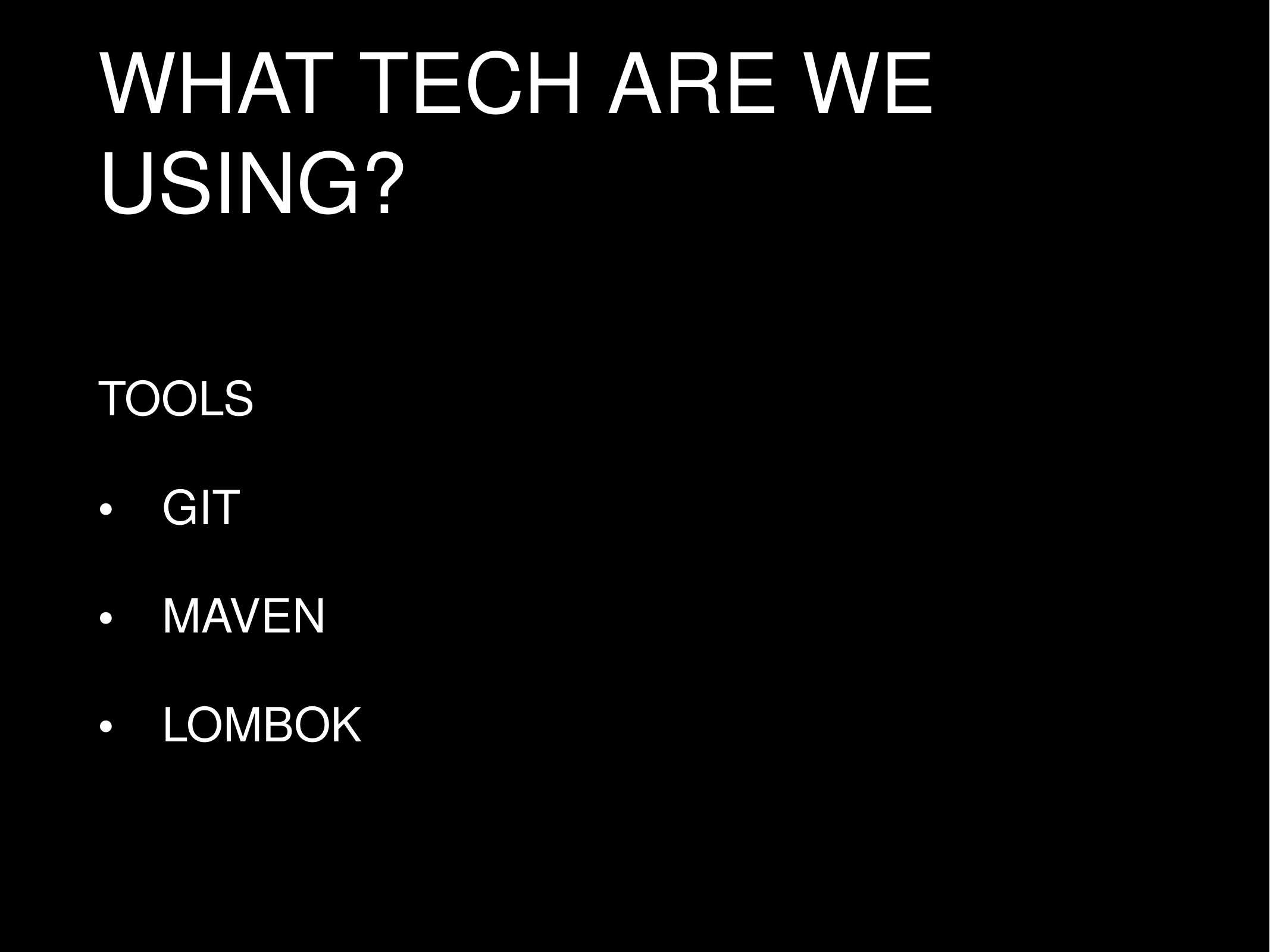

# WHAT TECH ARE WE USING?
TOOLS
GIT
MAVEN
LOMBOK